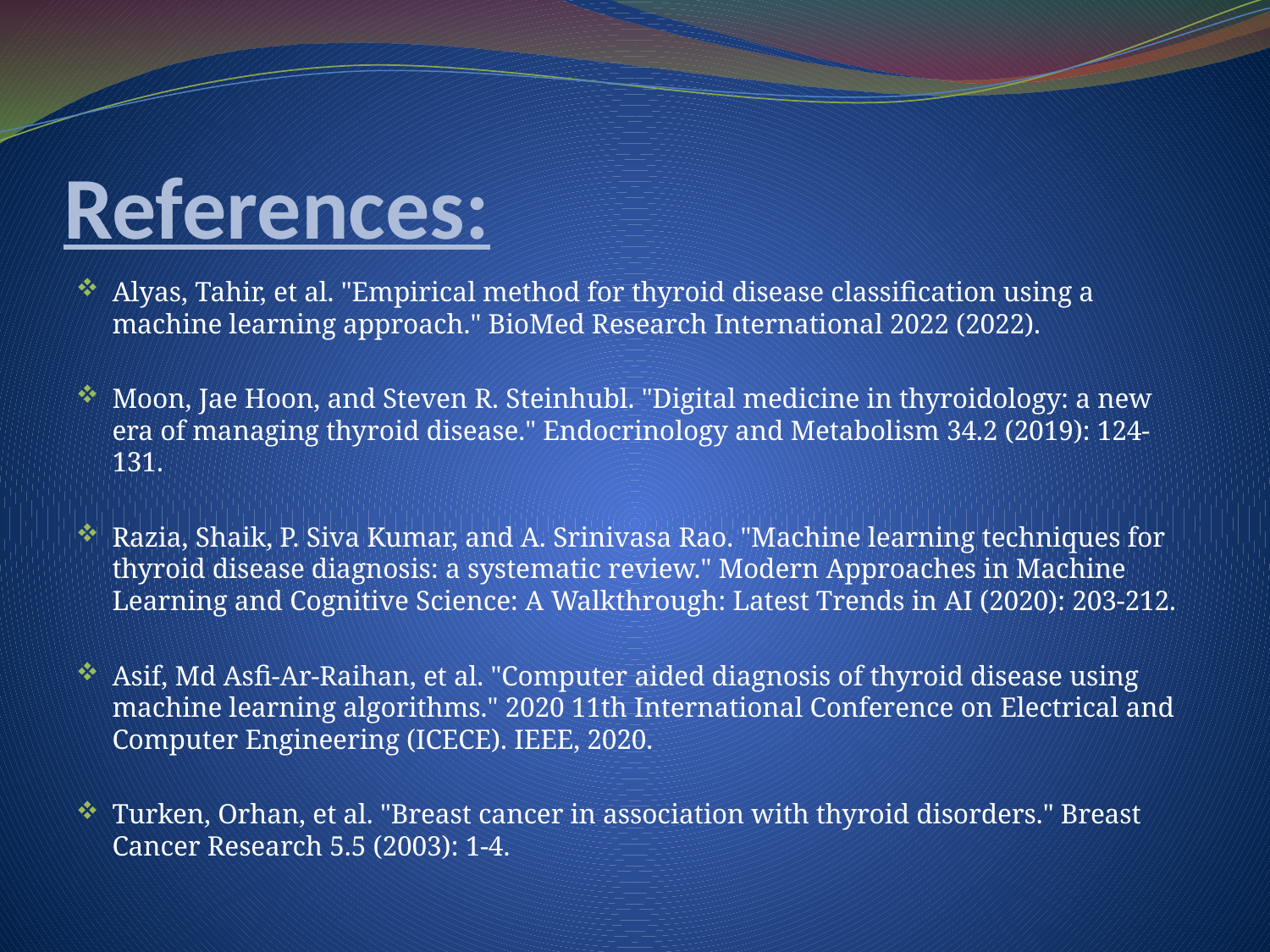

# References:
Alyas, Tahir, et al. "Empirical method for thyroid disease classification using a machine learning approach." BioMed Research International 2022 (2022).

Moon, Jae Hoon, and Steven R. Steinhubl. "Digital medicine in thyroidology: a new era of managing thyroid disease." Endocrinology and Metabolism 34.2 (2019): 124-131.

Razia, Shaik, P. Siva Kumar, and A. Srinivasa Rao. "Machine learning techniques for thyroid disease diagnosis: a systematic review." Modern Approaches in Machine Learning and Cognitive Science: A Walkthrough: Latest Trends in AI (2020): 203-212.

Asif, Md Asfi-Ar-Raihan, et al. "Computer aided diagnosis of thyroid disease using machine learning algorithms." 2020 11th International Conference on Electrical and Computer Engineering (ICECE). IEEE, 2020.

Turken, Orhan, et al. "Breast cancer in association with thyroid disorders." Breast Cancer Research 5.5 (2003): 1-4.